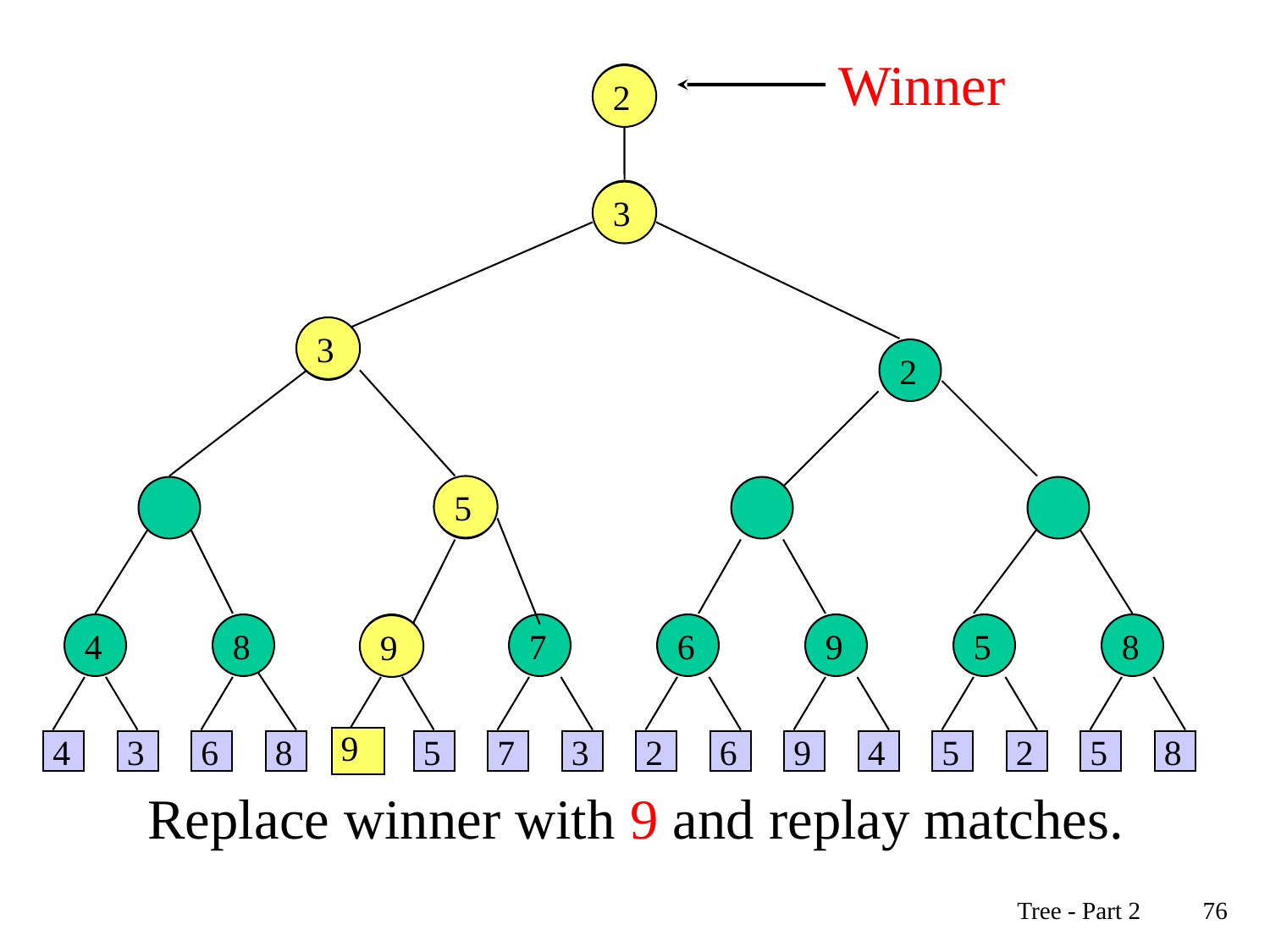

Winner

1

2

3

2

6
3
4
5

4
8
5
7
6
9
5
8

4
3
6
8
1
5
7
3
2
6
9
4
5
2
5
8

2

3

3

5

9
9

Replace winner with 9 and replay matches.
Tree - Part 2
76